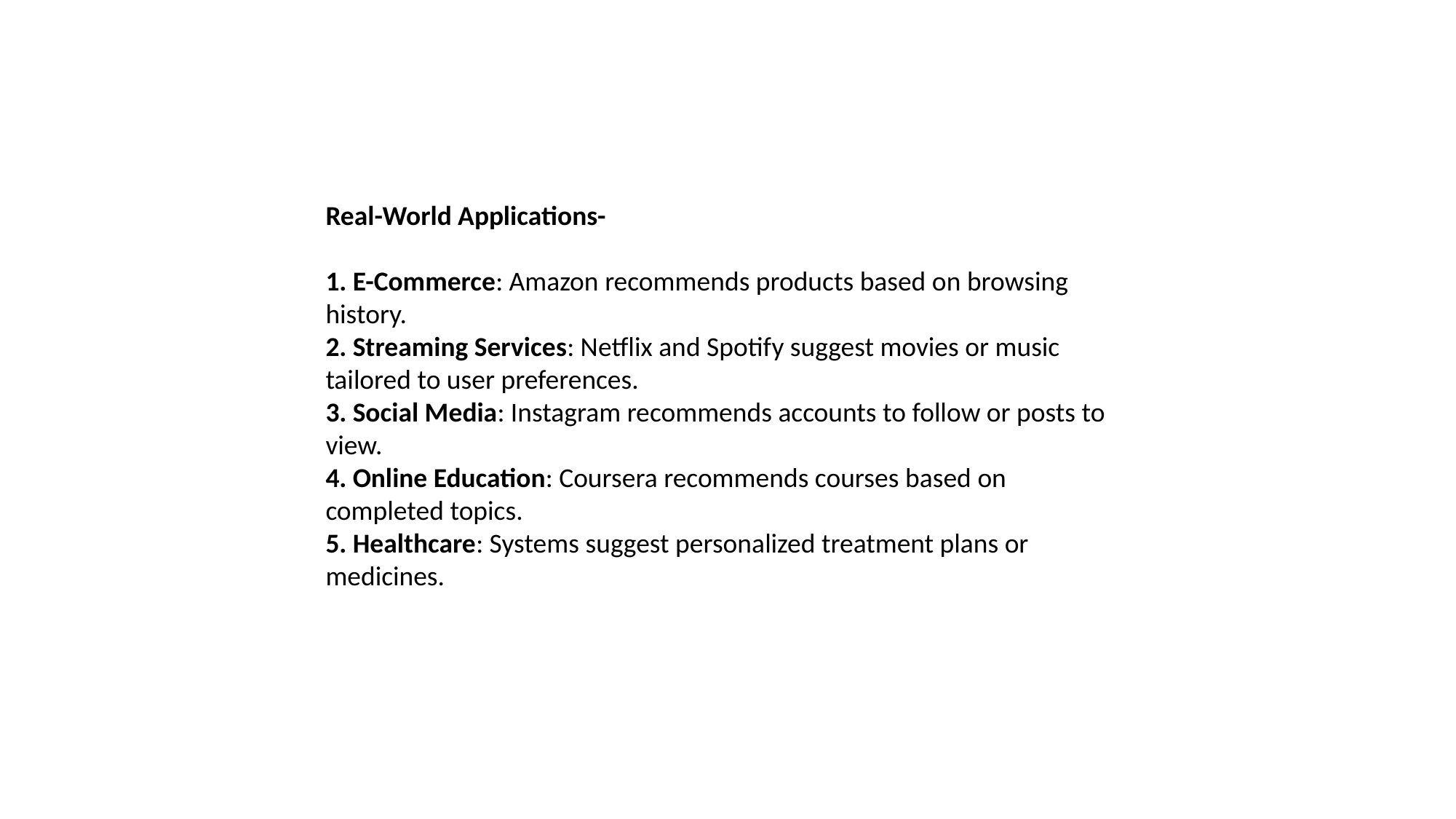

Real-World Applications-

 E-Commerce: Amazon recommends products based on browsing history.
 Streaming Services: Netflix and Spotify suggest movies or music tailored to user preferences.
 Social Media: Instagram recommends accounts to follow or posts to view.
 Online Education: Coursera recommends courses based on completed topics.
 Healthcare: Systems suggest personalized treatment plans or medicines.